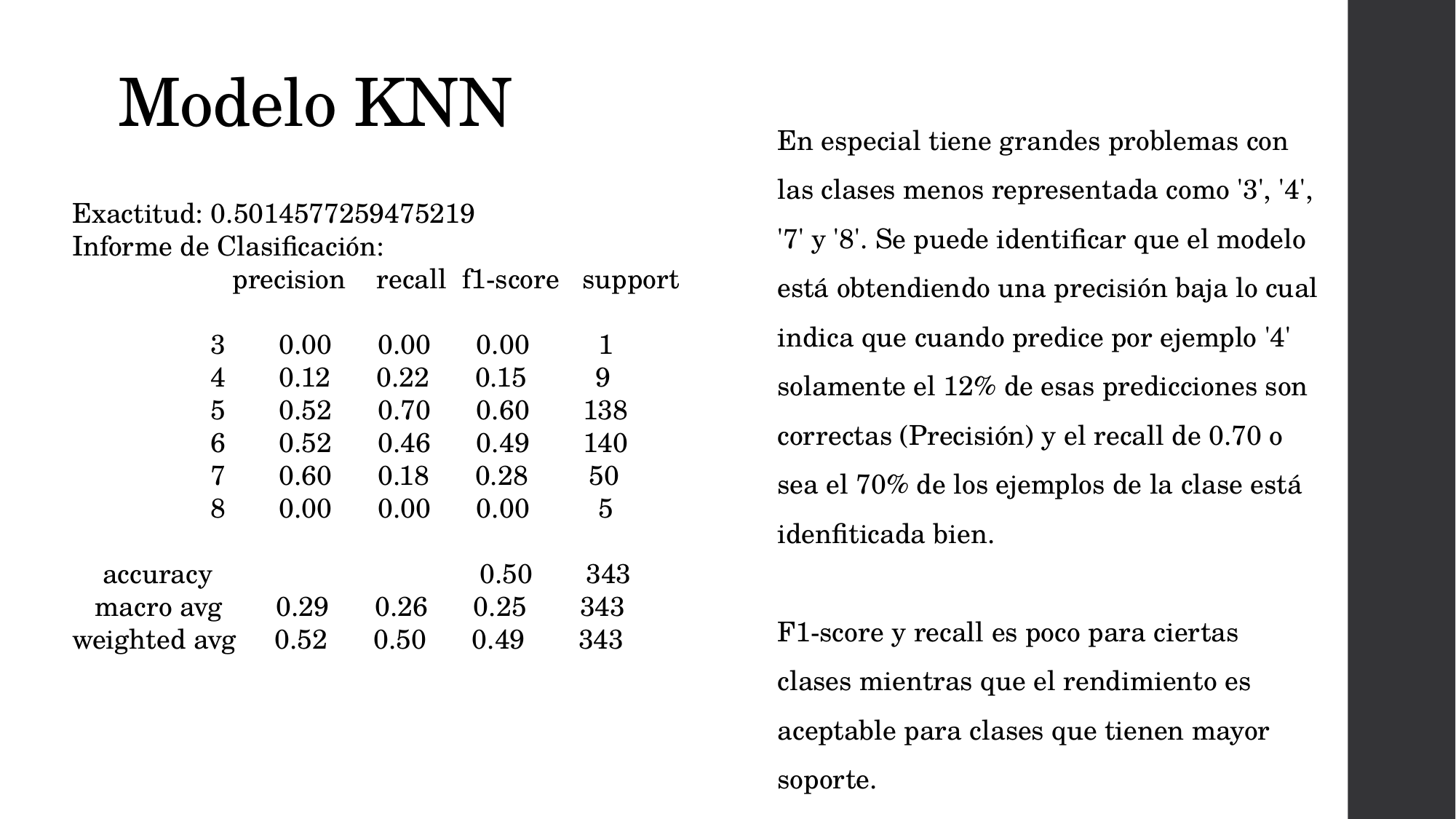

# Modelo KNN
En especial tiene grandes problemas con las clases menos representada como '3', '4', '7' y '8'. Se puede identificar que el modelo está obtendiendo una precisión baja lo cual indica que cuando predice por ejemplo '4' solamente el 12% de esas predicciones son correctas (Precisión) y el recall de 0.70 o sea el 70% de los ejemplos de la clase está idenfiticada bien.

F1-score y recall es poco para ciertas clases mientras que el rendimiento es aceptable para clases que tienen mayor soporte.
Exactitud: 0.5014577259475219
Informe de Clasificación:
                     precision    recall  f1-score   support

           3       0.00      0.00      0.00         1
           4       0.12      0.22      0.15         9
           5       0.52      0.70      0.60       138
           6       0.52      0.46      0.49       140
           7       0.60      0.18      0.28        50
           8       0.00      0.00      0.00         5

    accuracy                                   0.50       343
   macro avg       0.29      0.26      0.25       343
weighted avg     0.52      0.50      0.49       343